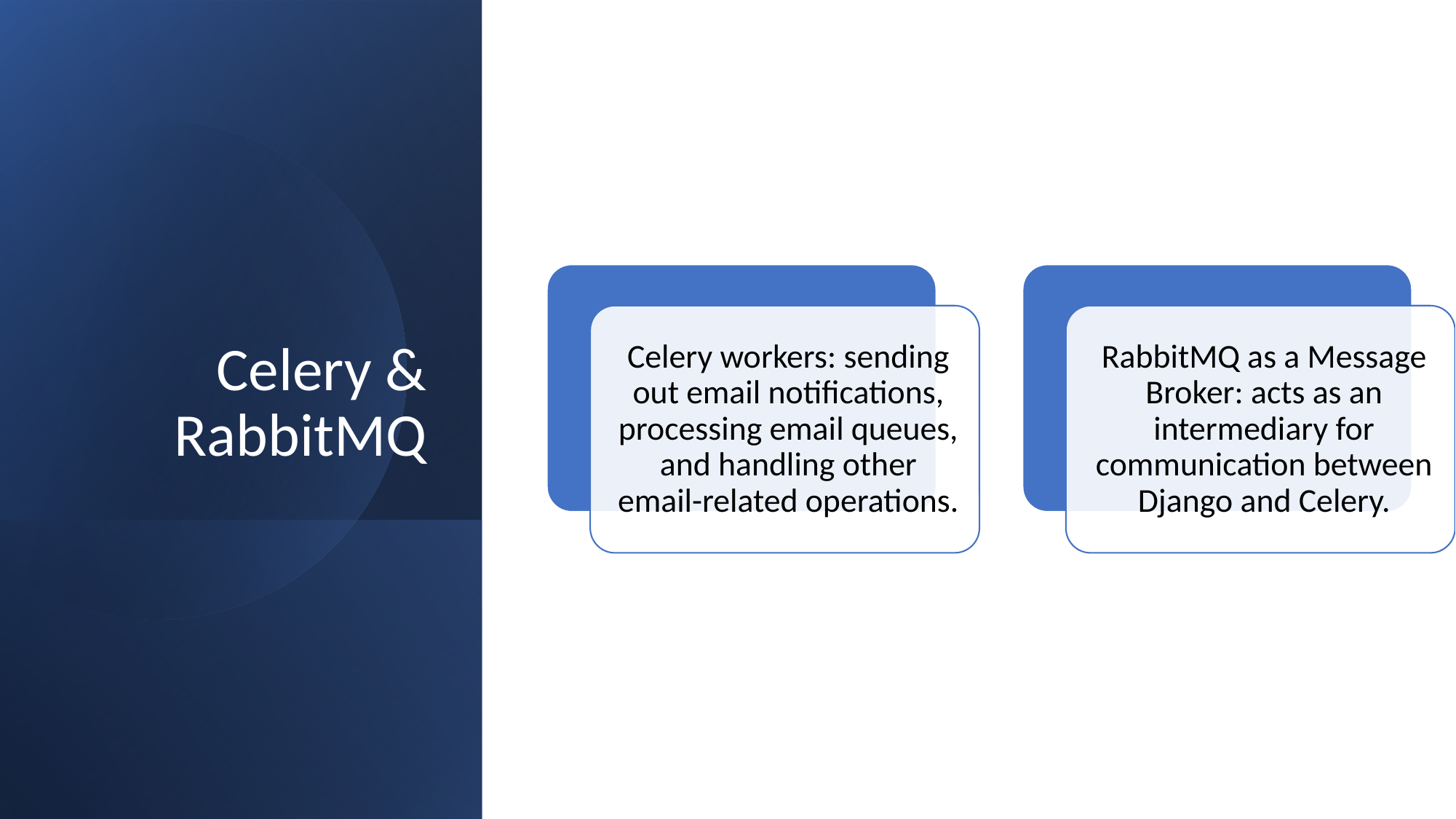

# Celery & RabbitMQ
Celery workers: sending out email notifications, processing email queues, and handling other email-related operations.
RabbitMQ as a Message Broker: acts as an intermediary for communication between Django and Celery.